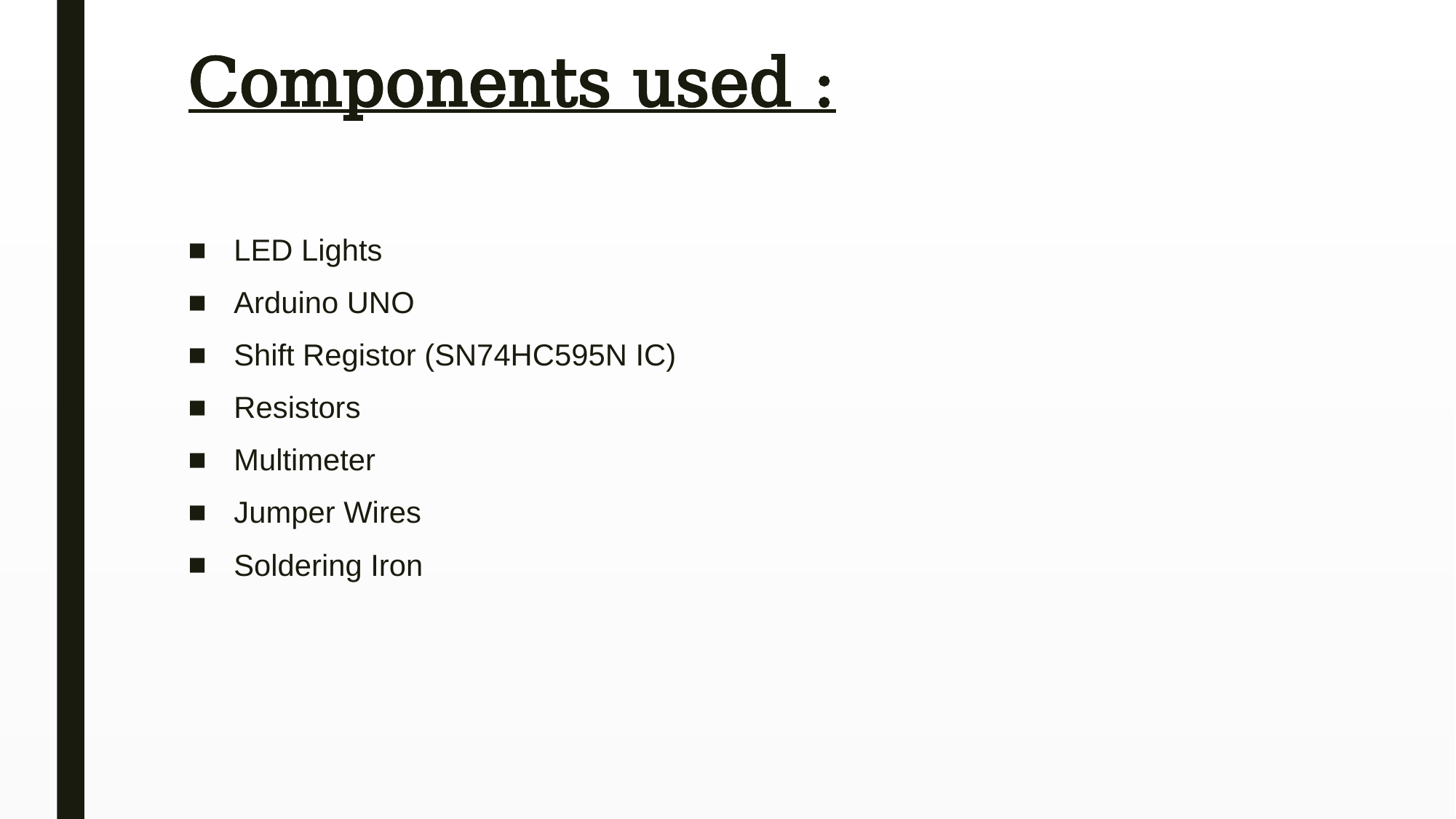

# Components used :
LED Lights
Arduino UNO
Shift Registor (SN74HC595N IC)
Resistors
Multimeter
Jumper Wires
Soldering Iron